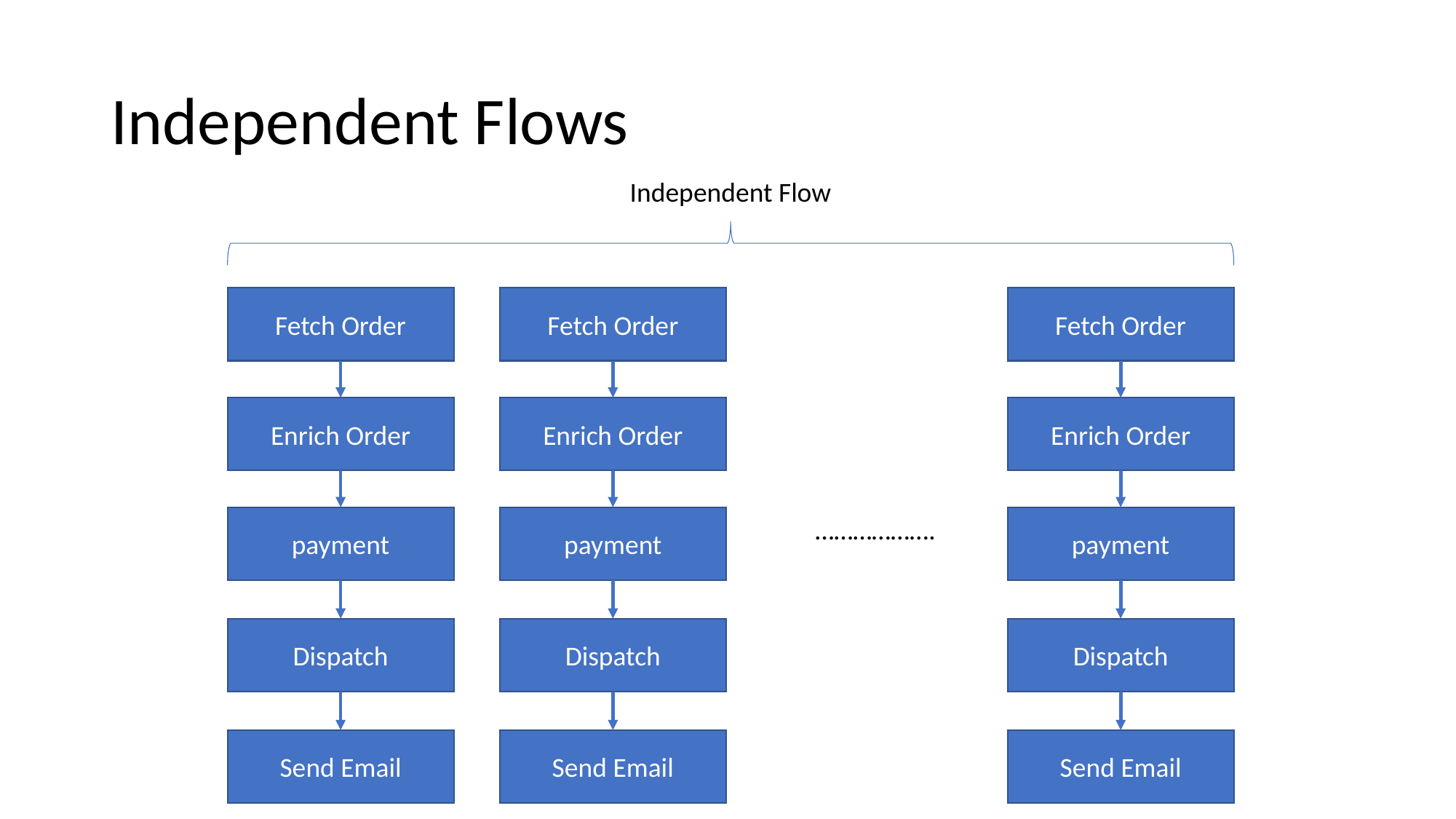

# Independent Flows
Independent Flow
Fetch Order
Fetch Order
Fetch Order
Enrich Order
Enrich Order
Enrich Order
payment
payment
……………….
payment
Dispatch
Dispatch
Dispatch
Send Email
Send Email
Send Email